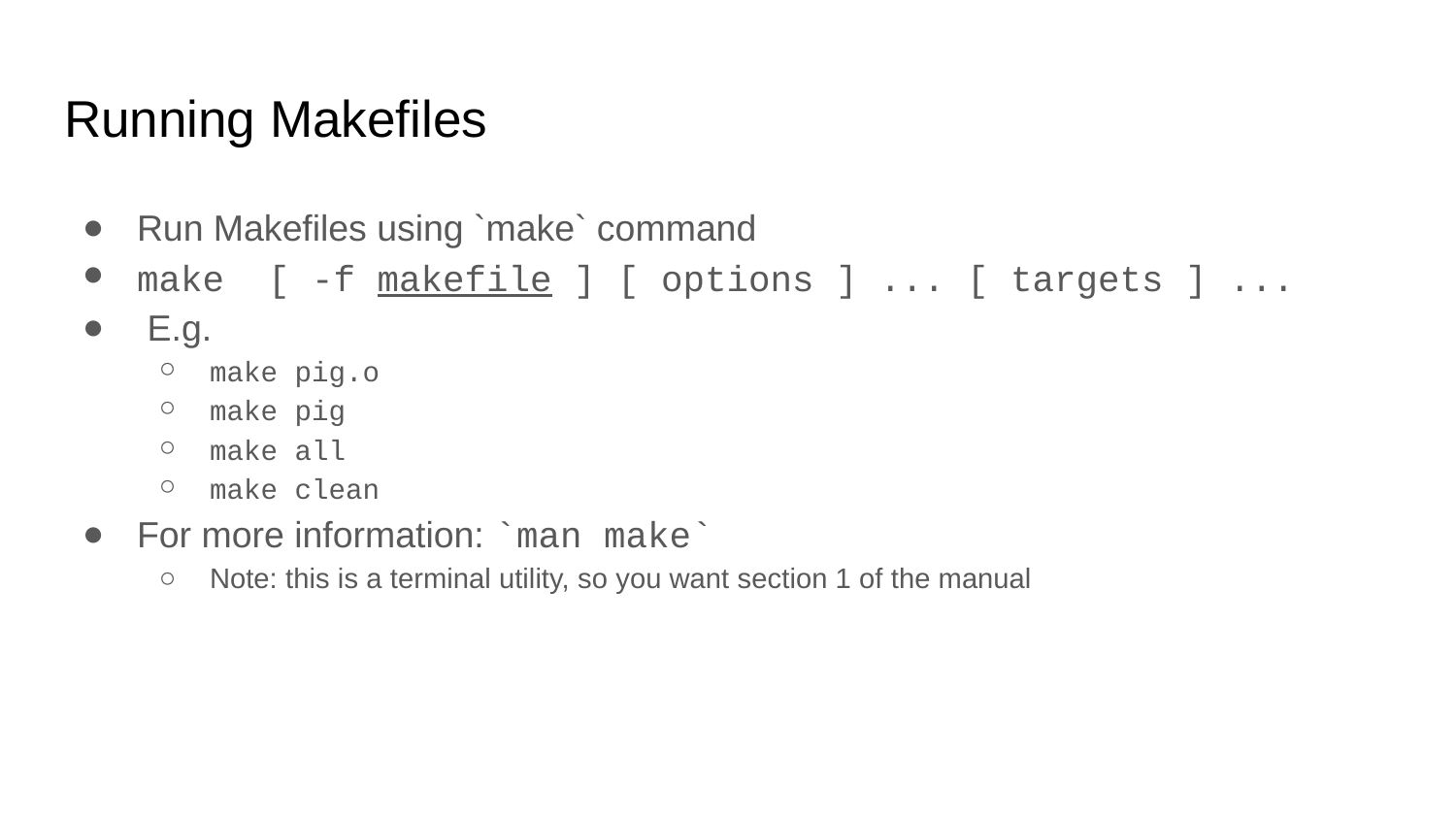

# Running Makefiles
Run Makefiles using `make` command
make  [ -f makefile ] [ options ] ... [ targets ] ...
 E.g.
make pig.o
make pig
make all
make clean
For more information: `man make`
Note: this is a terminal utility, so you want section 1 of the manual